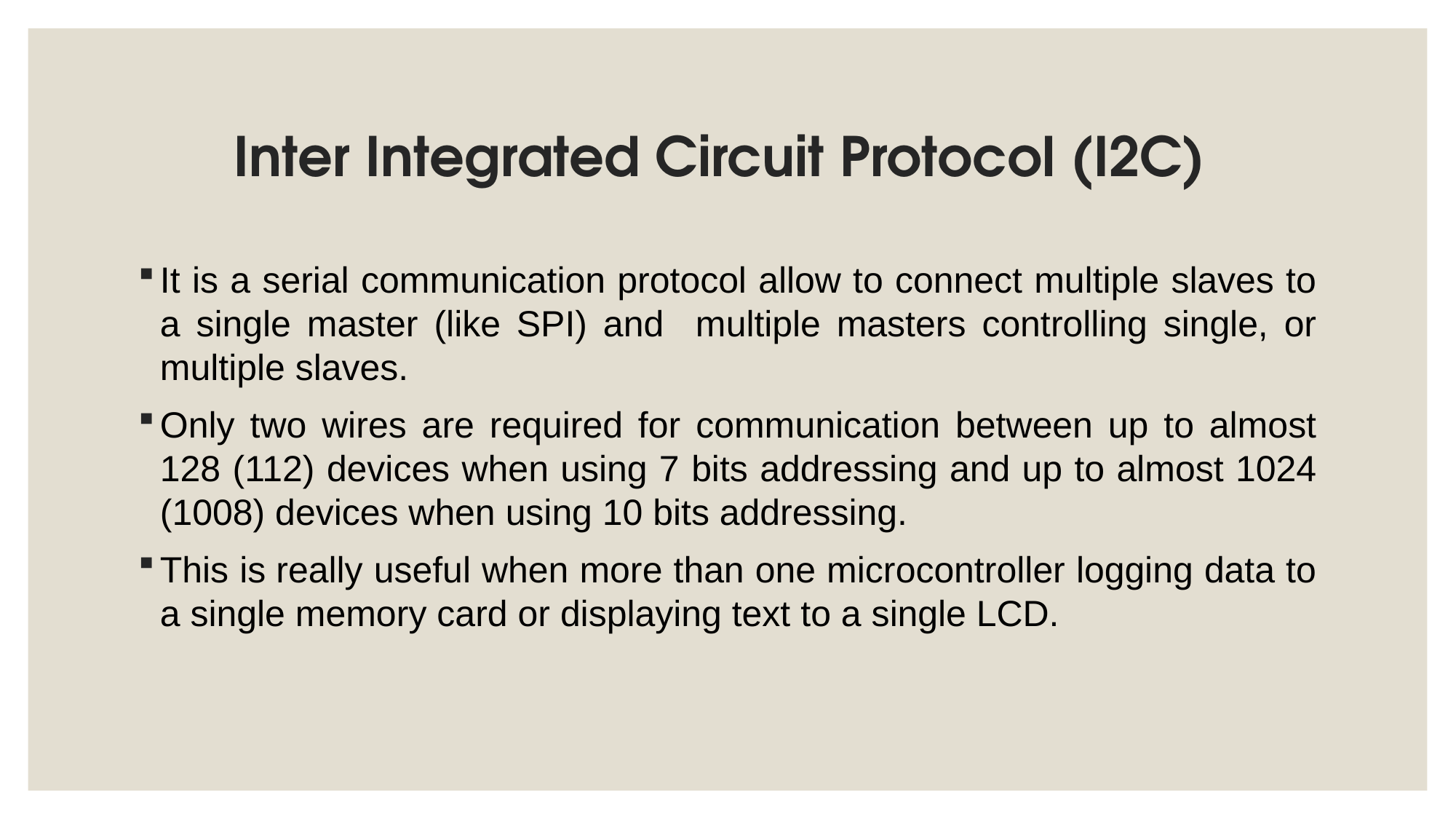

# Inter Integrated Circuit Protocol (I2C)
It is a serial communication protocol allow to connect multiple slaves to a single master (like SPI) and  multiple masters controlling single, or multiple slaves.
Only two wires are required for communication between up to almost 128 (112) devices when using 7 bits addressing and up to almost 1024 (1008) devices when using 10 bits addressing.
This is really useful when more than one microcontroller logging data to a single memory card or displaying text to a single LCD.